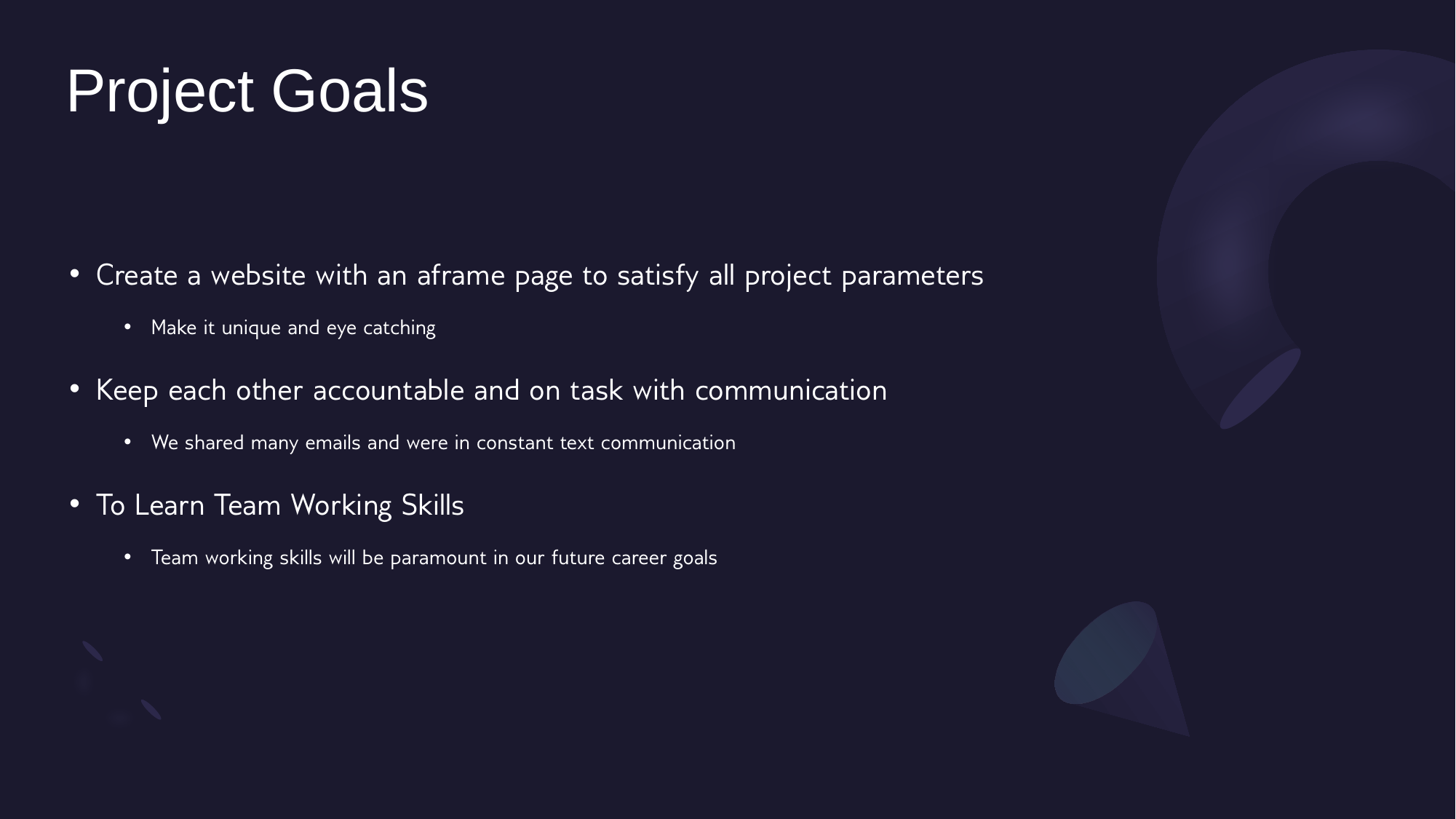

# Project Goals
Create a website with an aframe page to satisfy all project parameters
Make it unique and eye catching
Keep each other accountable and on task with communication
We shared many emails and were in constant text communication
To Learn Team Working Skills
Team working skills will be paramount in our future career goals